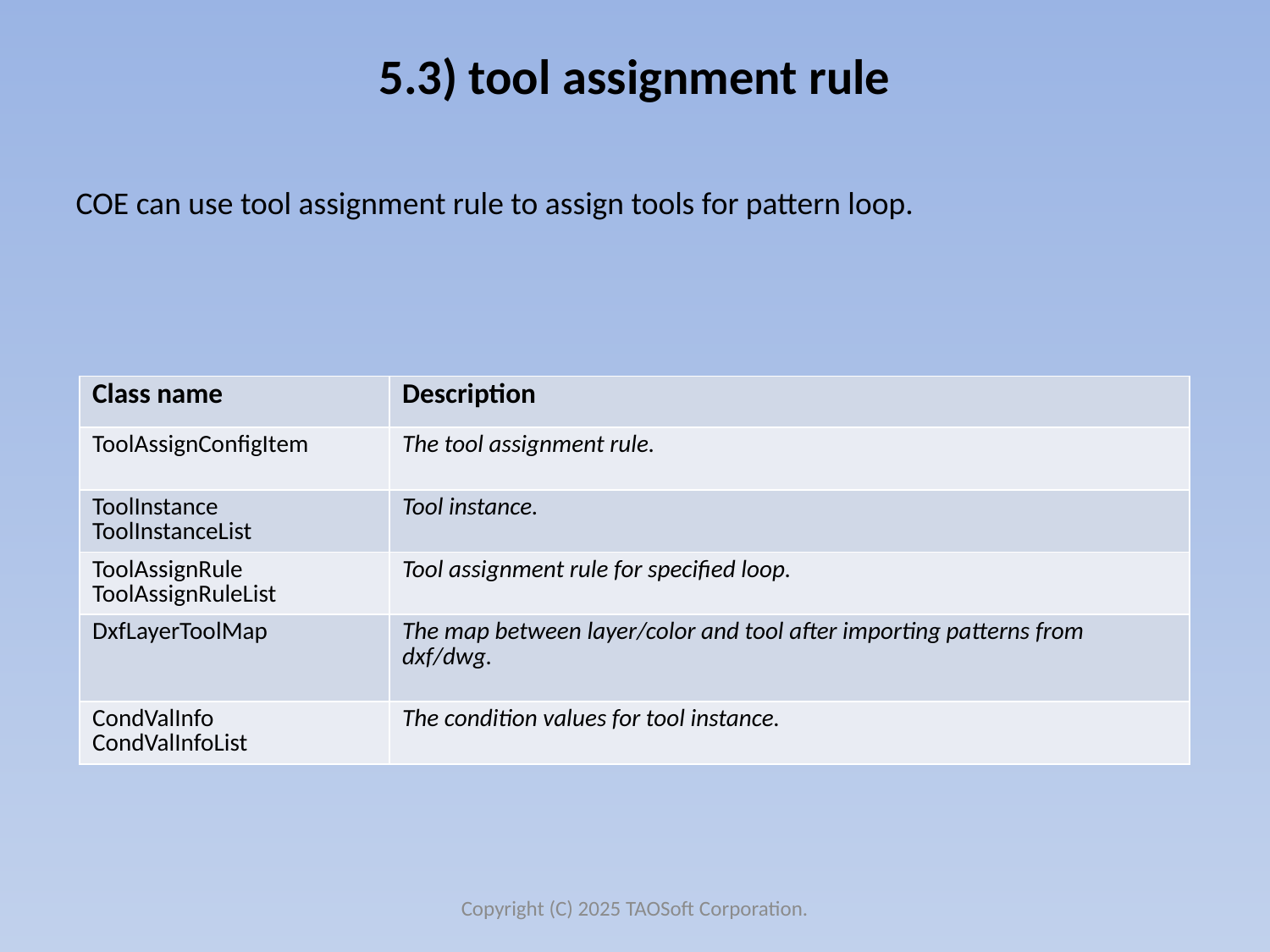

# 5.3) tool assignment rule
COE can use tool assignment rule to assign tools for pattern loop.

| Class name | Description |
| --- | --- |
| ToolAssignConfigItem | The tool assignment rule. |
| ToolInstance ToolInstanceList | Tool instance. |
| ToolAssignRule ToolAssignRuleList | Tool assignment rule for specified loop. |
| DxfLayerToolMap | The map between layer/color and tool after importing patterns from dxf/dwg. |
| CondValInfo CondValInfoList | The condition values for tool instance. |
Copyright (C) 2025 TAOSoft Corporation.
17